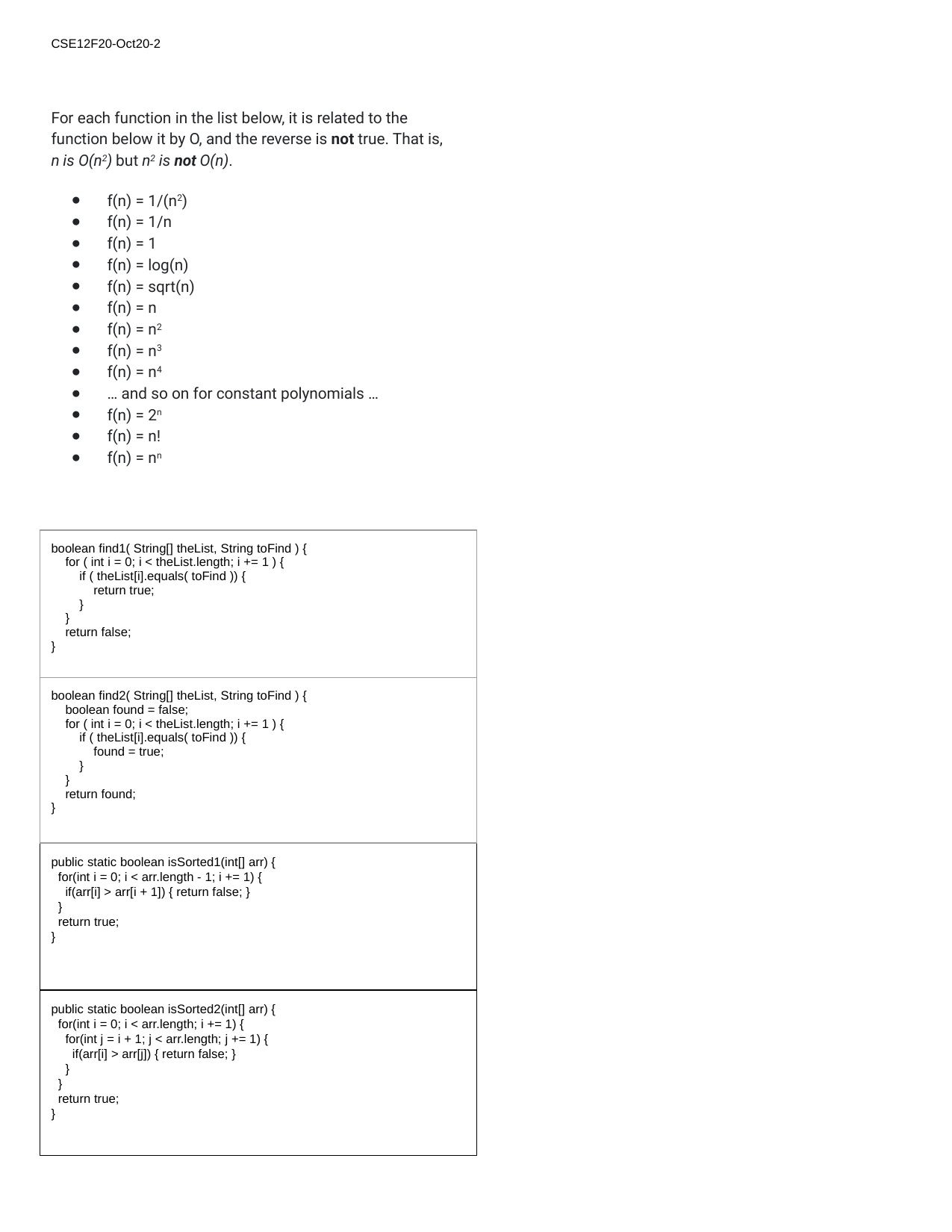

CSE12F20-Oct20-2
For each function in the list below, it is related to the function below it by O, and the reverse is not true. That is, n is O(n2) but n2 is not O(n).
f(n) = 1/(n2)
f(n) = 1/n
f(n) = 1
f(n) = log(n)
f(n) = sqrt(n)
f(n) = n
f(n) = n2
f(n) = n3
f(n) = n4
… and so on for constant polynomials …
f(n) = 2n
f(n) = n!
f(n) = nn
| boolean find1( String[] theList, String toFind ) { for ( int i = 0; i < theList.length; i += 1 ) { if ( theList[i].equals( toFind )) { return true; } } return false; } |
| --- |
| boolean find2( String[] theList, String toFind ) { boolean found = false; for ( int i = 0; i < theList.length; i += 1 ) { if ( theList[i].equals( toFind )) { found = true; } } return found; } |
| --- |
public static boolean isSorted1(int[] arr) {
  for(int i = 0; i < arr.length - 1; i += 1) {
    if(arr[i] > arr[i + 1]) { return false; }
  }
  return true;
}

public static boolean isSorted2(int[] arr) {
  for(int i = 0; i < arr.length; i += 1) {
    for(int j = i + 1; j < arr.length; j += 1) {
      if(arr[i] > arr[j]) { return false; }
    }
  }
  return true;
}